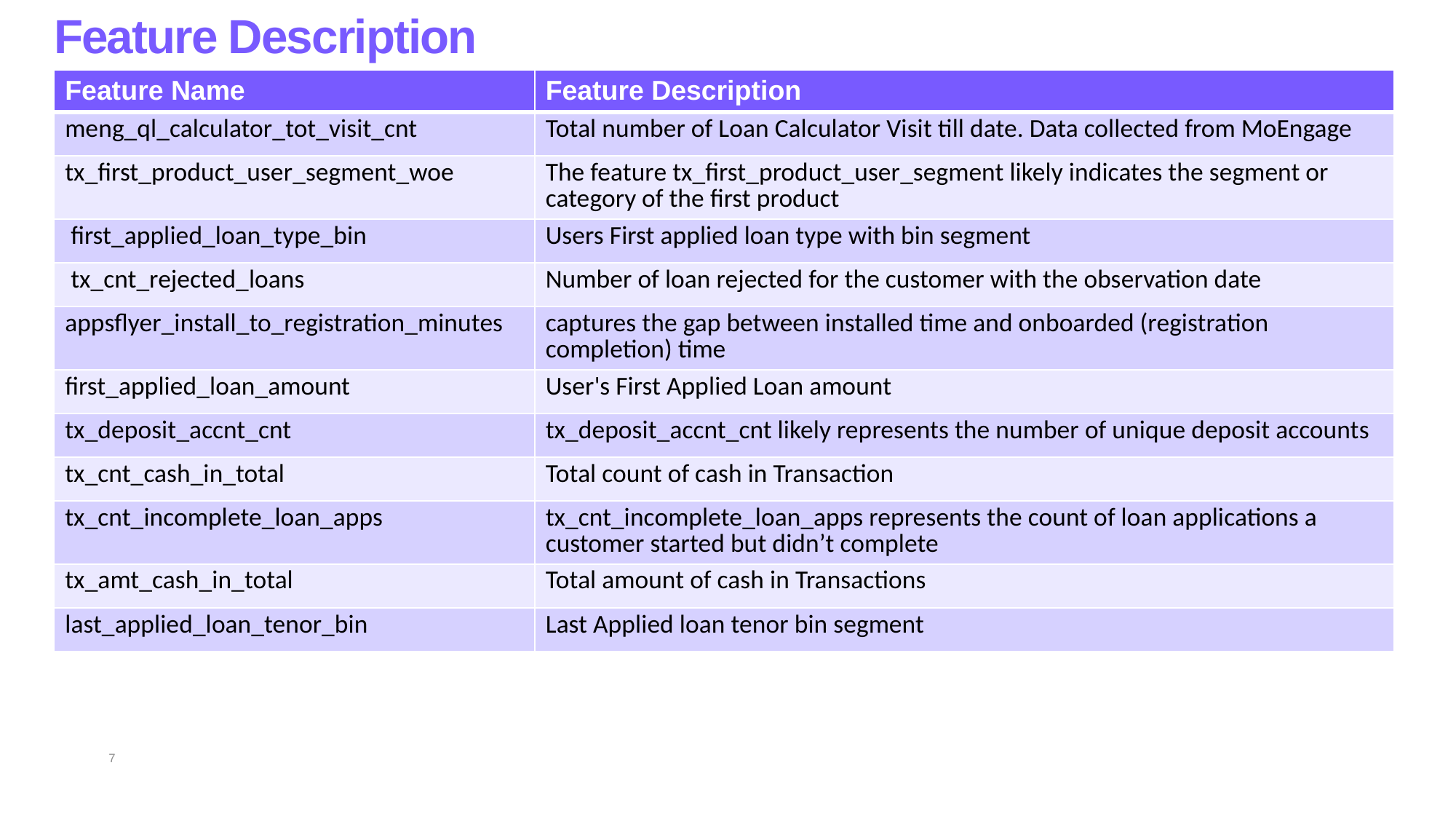

# Feature Description
| Feature Name | Feature Description |
| --- | --- |
| meng\_ql\_calculator\_tot\_visit\_cnt | Total number of Loan Calculator Visit till date. Data collected from MoEngage |
| tx\_first\_product\_user\_segment\_woe | The feature tx\_first\_product\_user\_segment likely indicates the segment or category of the first product |
| first\_applied\_loan\_type\_bin | Users First applied loan type with bin segment |
| tx\_cnt\_rejected\_loans | Number of loan rejected for the customer with the observation date |
| appsflyer\_install\_to\_registration\_minutes | captures the gap between installed time and onboarded (registration completion) time |
| first\_applied\_loan\_amount | User's First Applied Loan amount |
| tx\_deposit\_accnt\_cnt | tx\_deposit\_accnt\_cnt likely represents the number of unique deposit accounts |
| tx\_cnt\_cash\_in\_total | Total count of cash in Transaction |
| tx\_cnt\_incomplete\_loan\_apps | tx\_cnt\_incomplete\_loan\_apps represents the count of loan applications a customer started but didn’t complete |
| tx\_amt\_cash\_in\_total | Total amount of cash in Transactions |
| last\_applied\_loan\_tenor\_bin | Last Applied loan tenor bin segment |
7